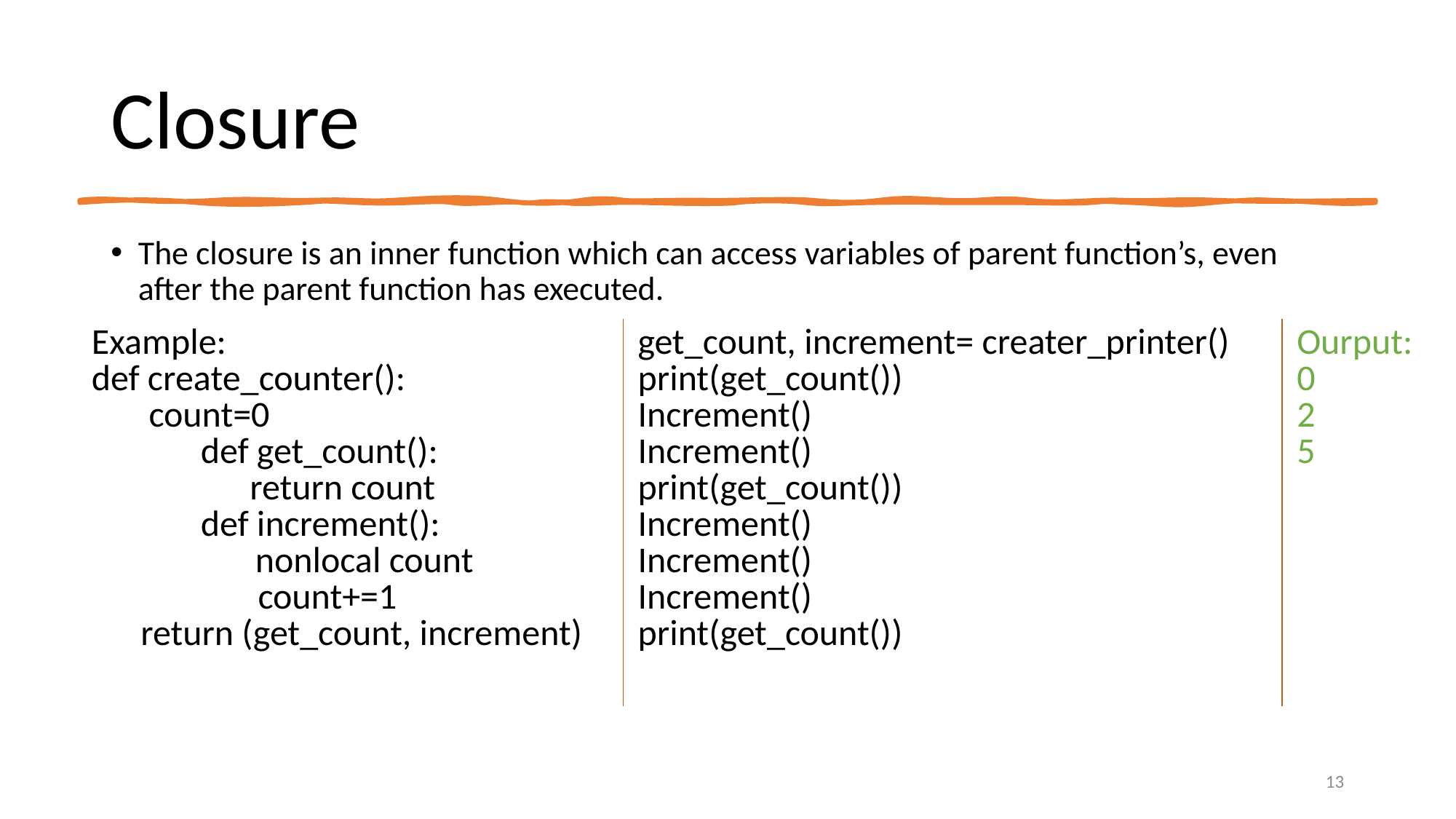

# Closure

The closure is an inner function which can access variables of parent function’s, even after the parent function has executed.

| Example: def create\_counter(): count=0 def get\_count(): return count def increment(): nonlocal count count+=1 return (get\_count, increment) | get\_count, increment= creater\_printer() print(get\_count()) Increment() Increment() print(get\_count()) Increment() Increment() Increment() print(get\_count()) | Ourput: 0 2 5 |
| --- | --- | --- |
13